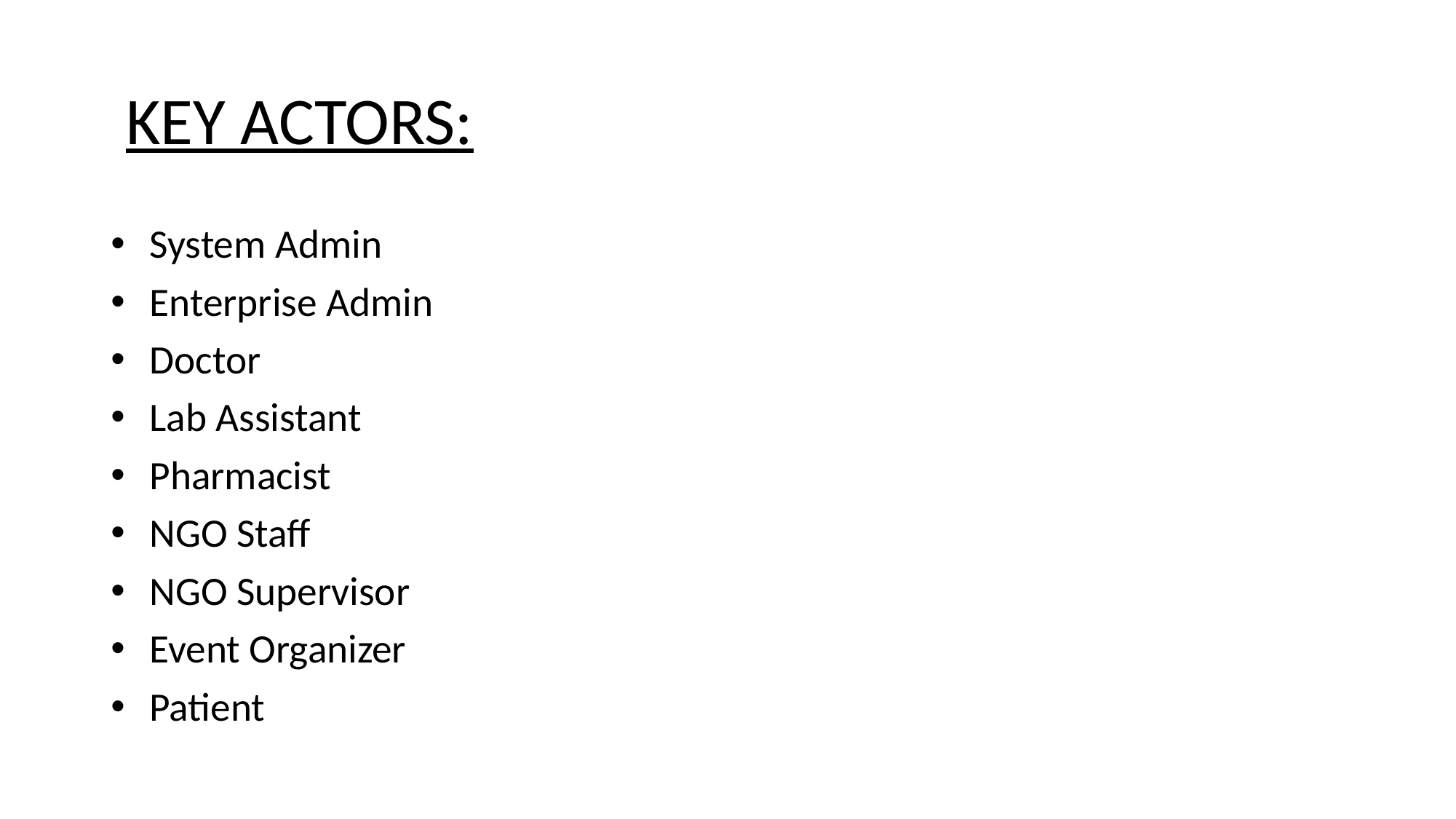

# KEY ACTORS:
System Admin
Enterprise Admin
Doctor
Lab Assistant
Pharmacist
NGO Staff
NGO Supervisor
Event Organizer
Patient